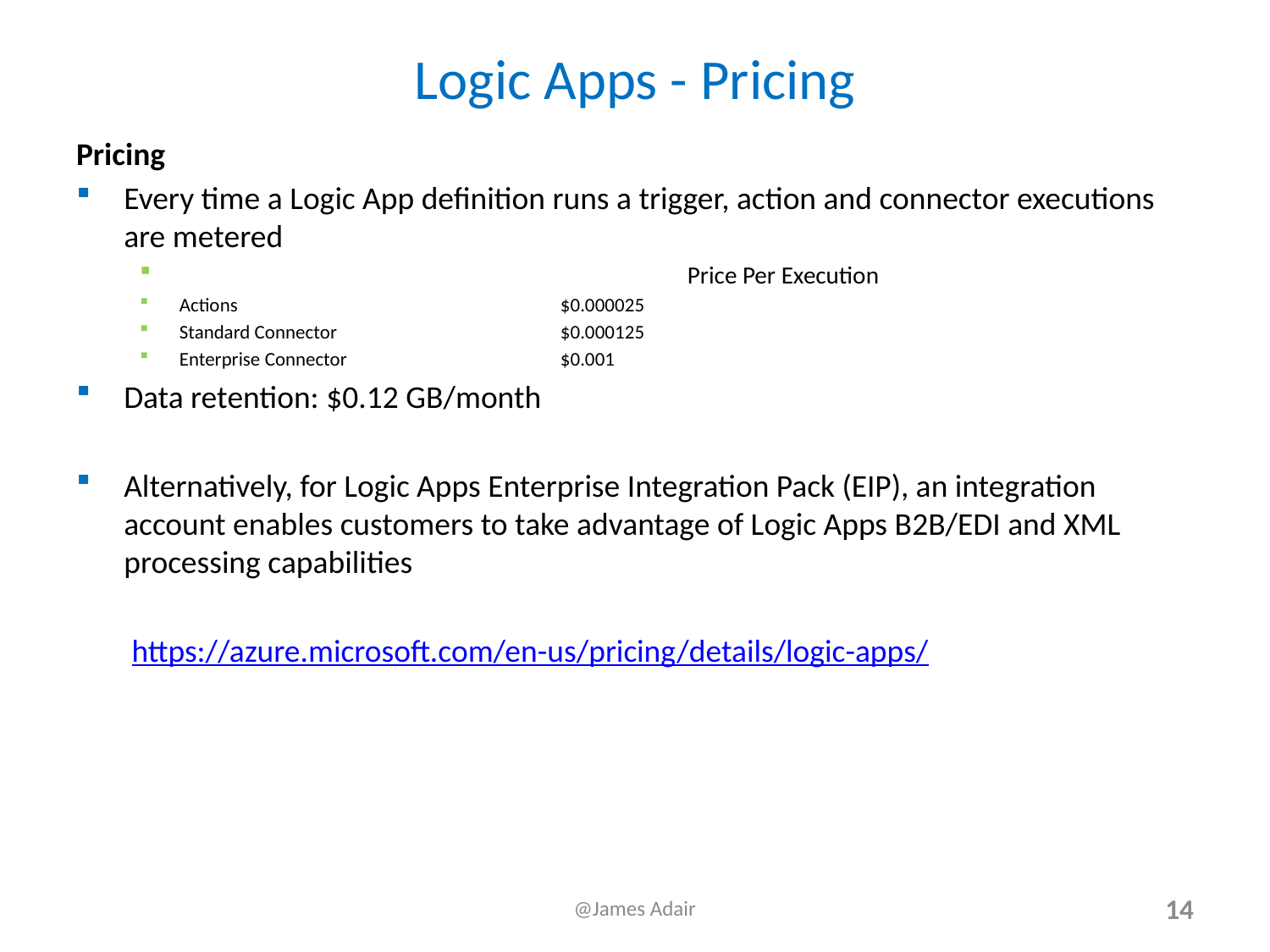

# Logic Apps - Pricing
Pricing
Every time a Logic App definition runs a trigger, action and connector executions are metered
				Price Per Execution
Actions			$0.000025
Standard Connector		$0.000125
Enterprise Connector		$0.001
Data retention: $0.12 GB/month

Alternatively, for Logic Apps Enterprise Integration Pack (EIP), an integration account enables customers to take advantage of Logic Apps B2B/EDI and XML processing capabilities

https://azure.microsoft.com/en-us/pricing/details/logic-apps/

@James Adair
14